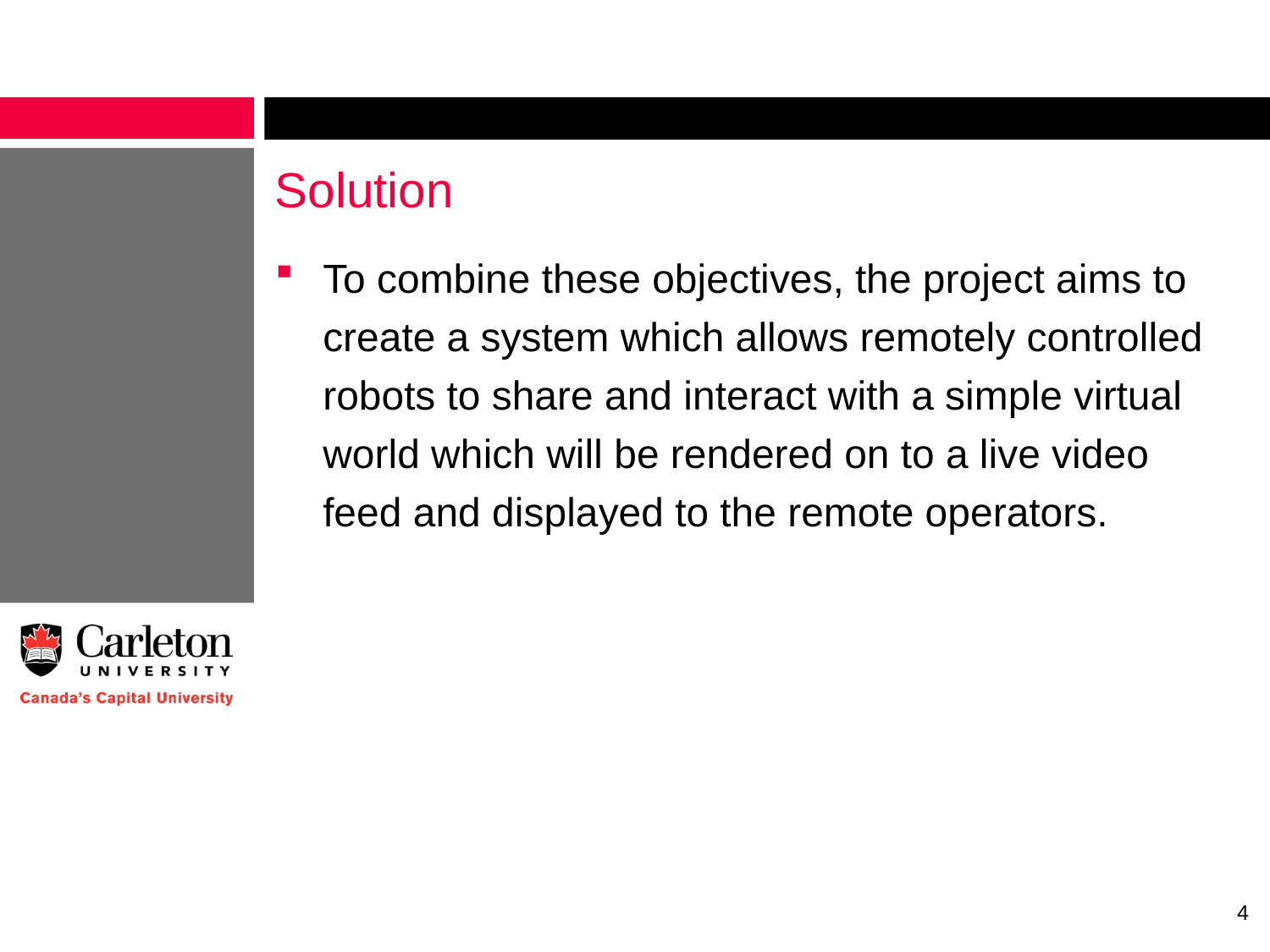

# Solution
To combine these objectives, the project aims to create a system which allows remotely controlled robots to share and interact with a simple virtual world which will be rendered on to a live video feed and displayed to the remote operators.
4